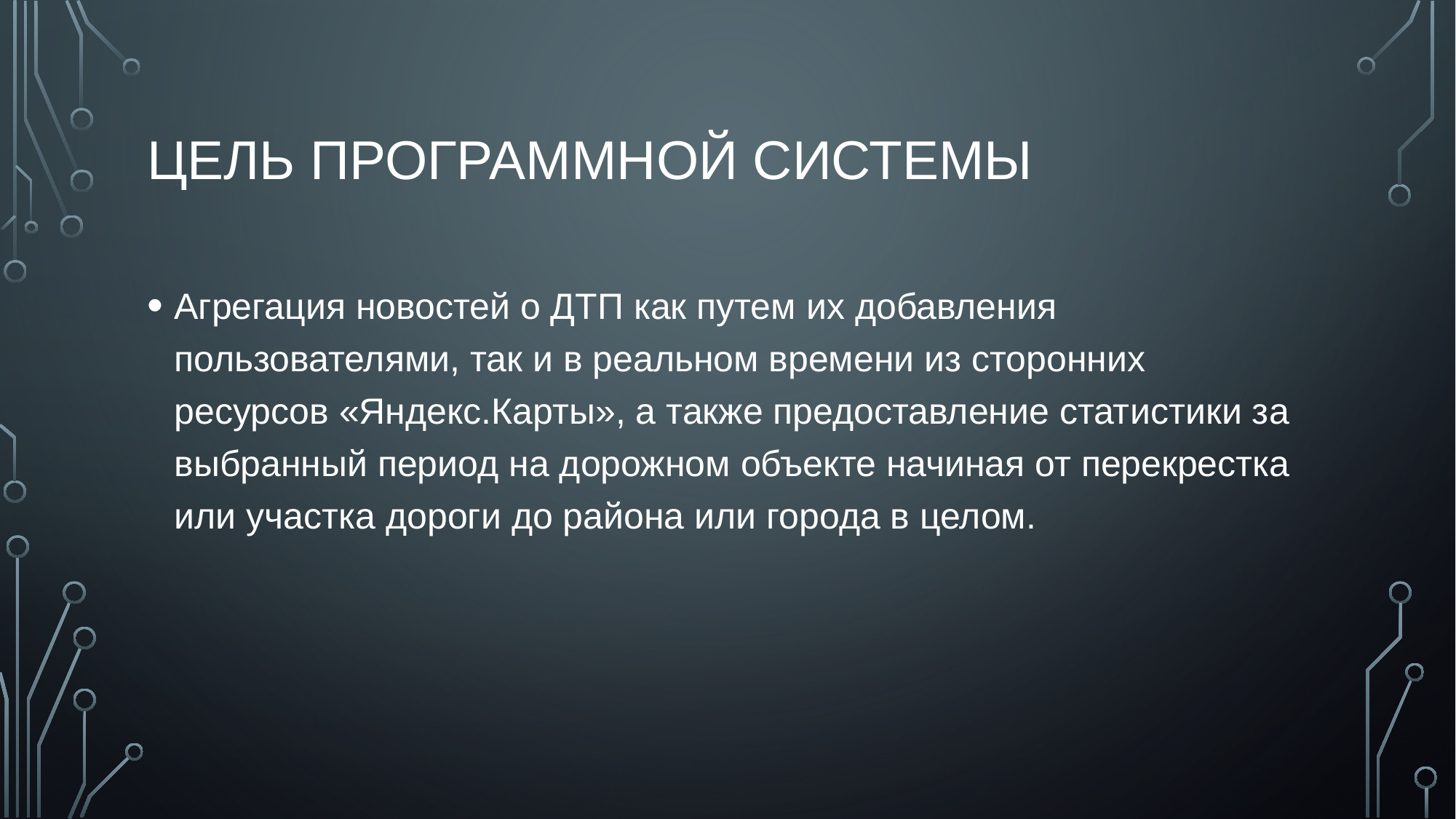

# Цель программной системы
Агрегация новостей о ДТП как путем их добавления пользователями, так и в реальном времени из сторонних ресурсов «Яндекс.Карты», а также предоставление статистики за выбранный период на дорожном объекте начиная от перекрестка или участка дороги до района или города в целом.